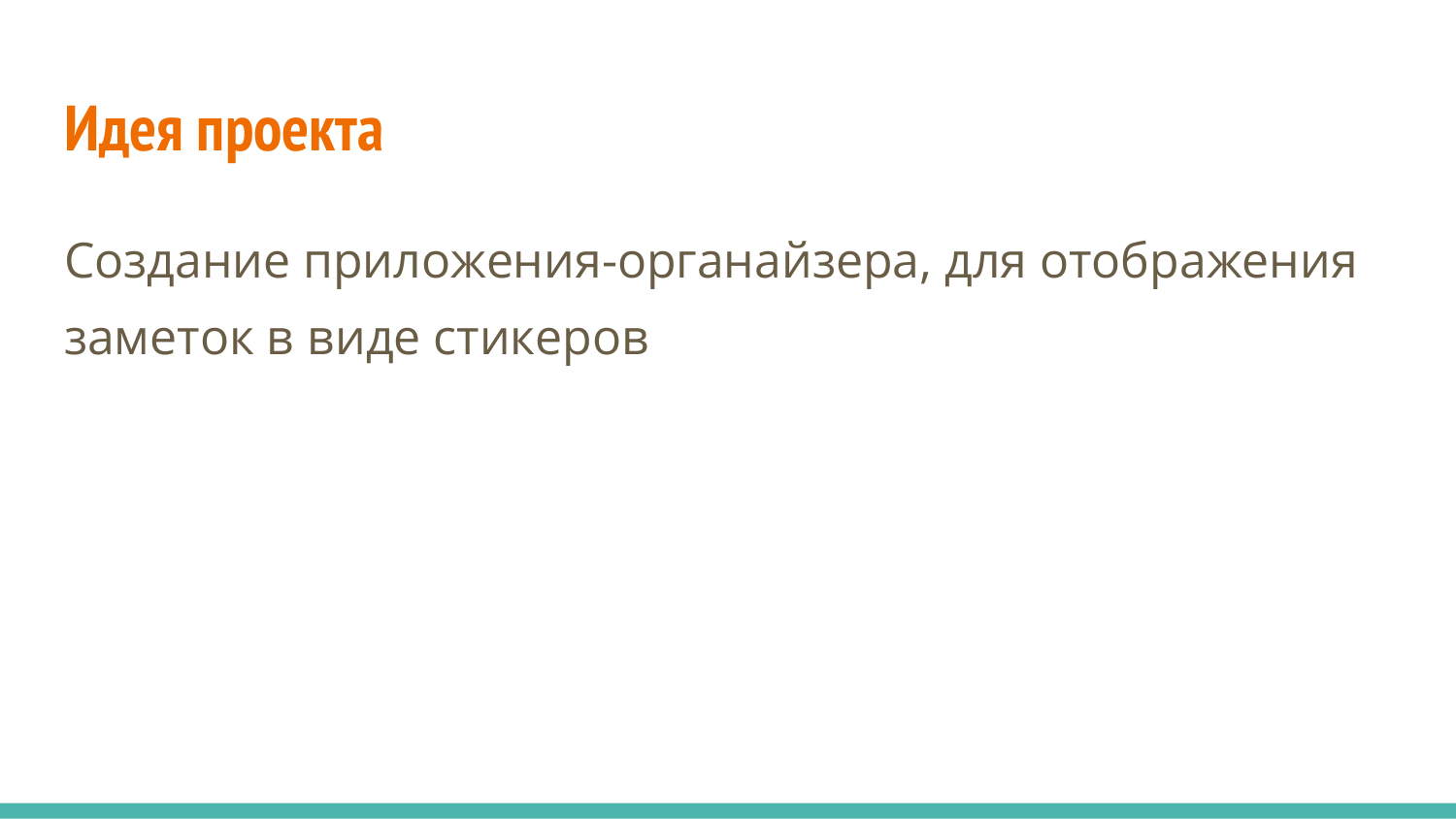

# Идея проекта
Создание приложения-органайзера, для отображения заметок в виде стикеров